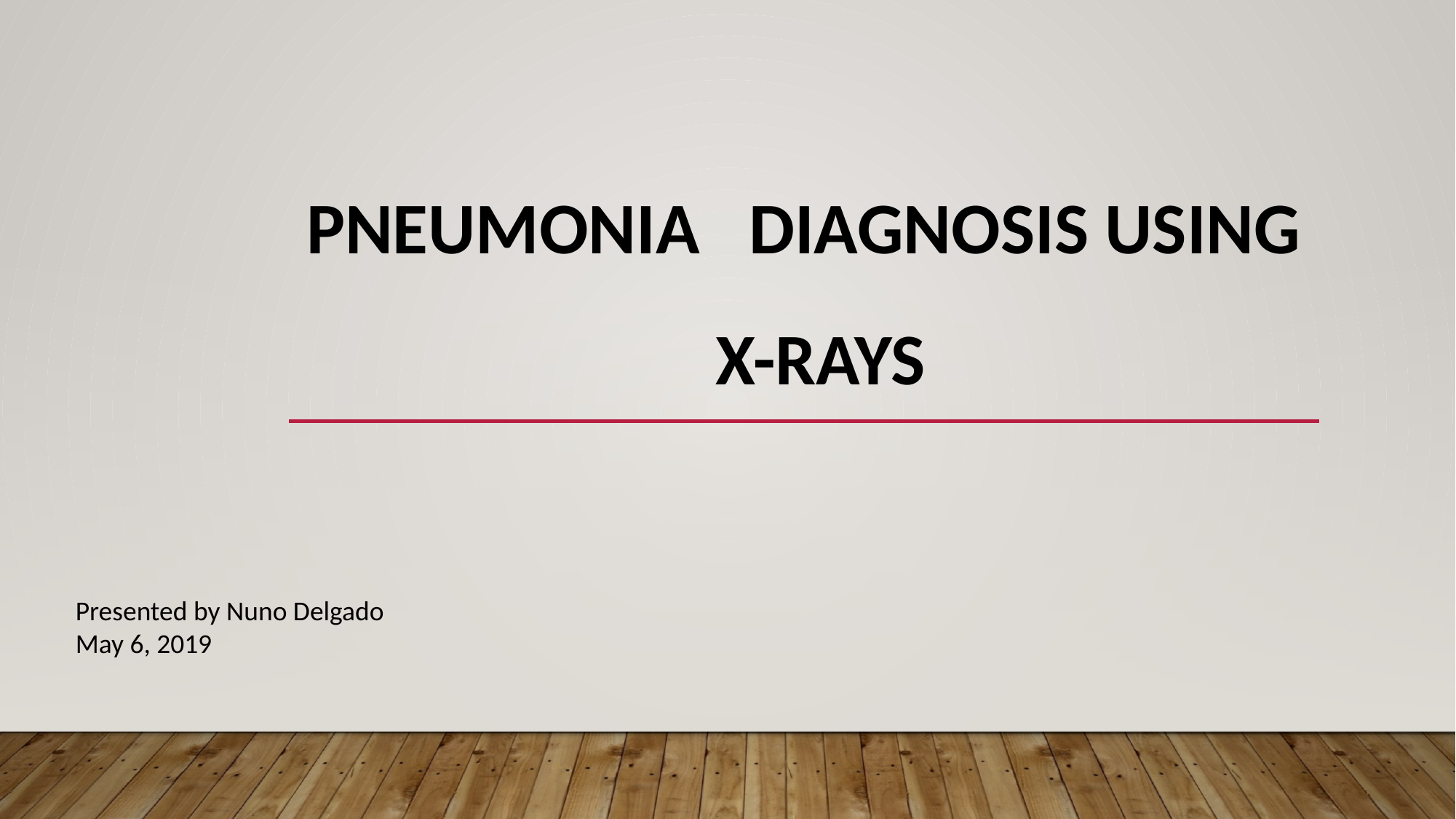

# Pneumonia   Diagnosis using   X-Rays
Presented by Nuno Delgado
May 6, 2019